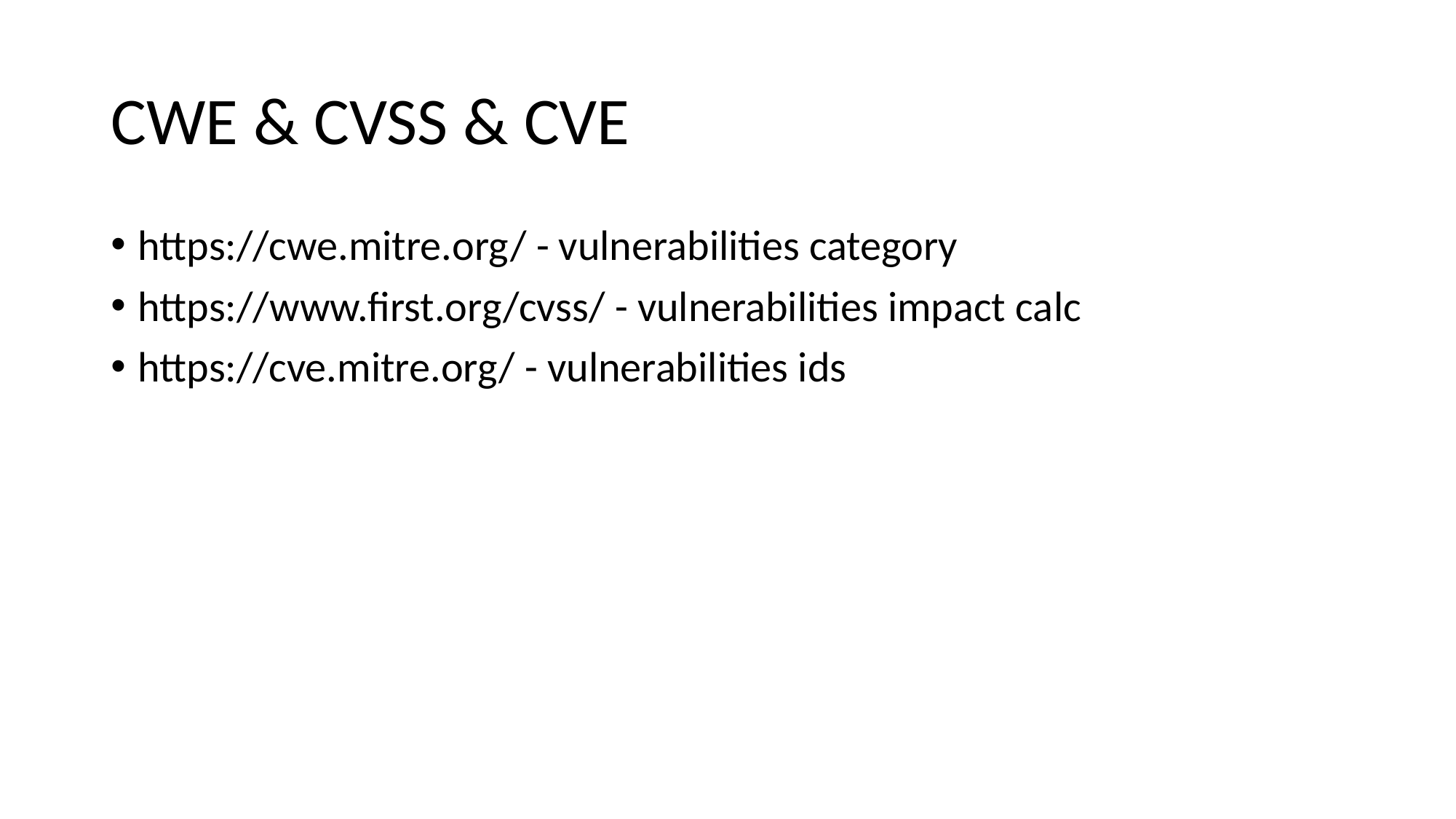

# CWE & CVSS & CVE
https://cwe.mitre.org/ - vulnerabilities category
https://www.first.org/cvss/ - vulnerabilities impact calc
https://cve.mitre.org/ - vulnerabilities ids